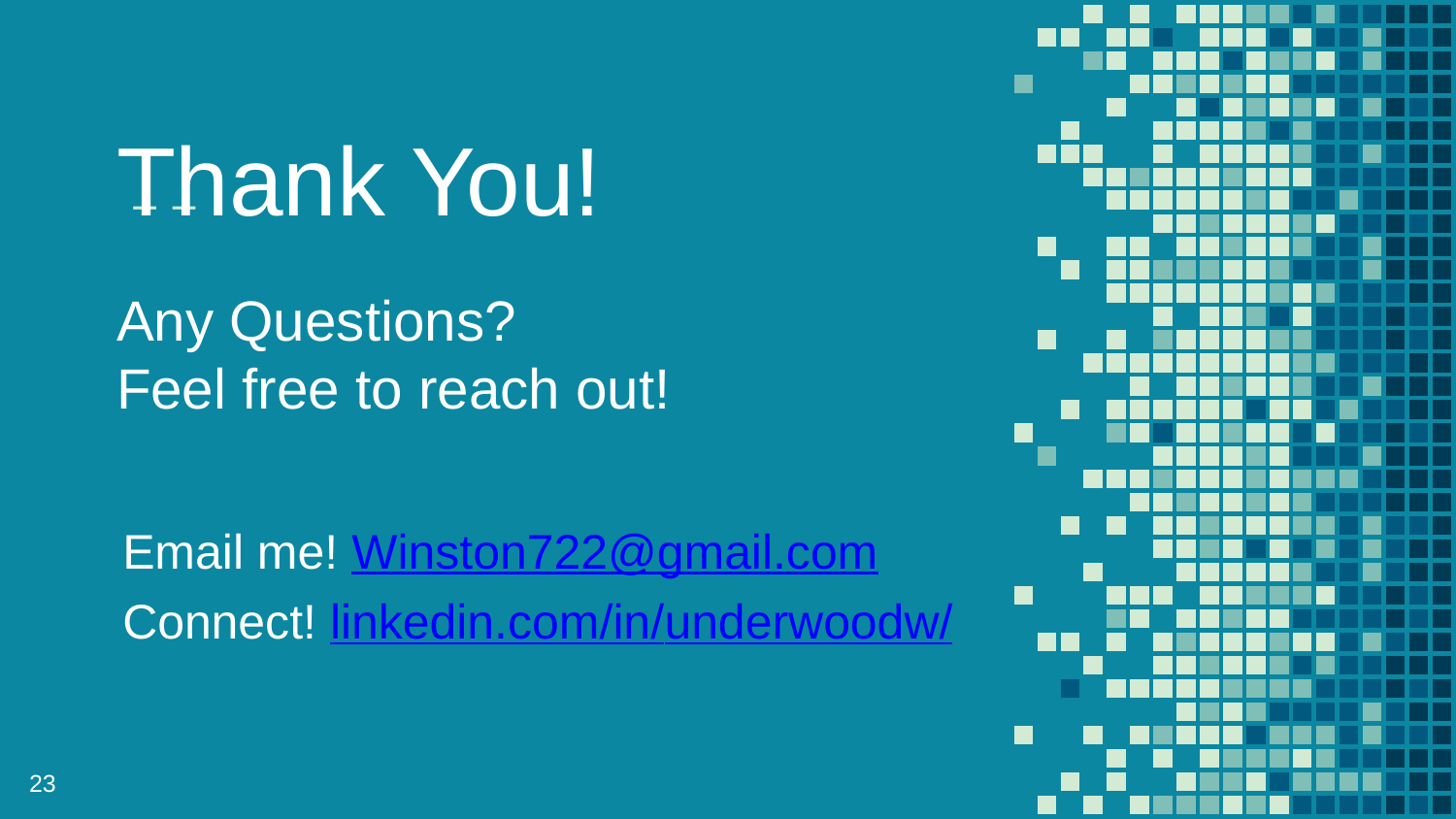

Thank You!
Any Questions?
Feel free to reach out!
Email me! Winston722@gmail.com
Connect! linkedin.com/in/underwoodw/
23